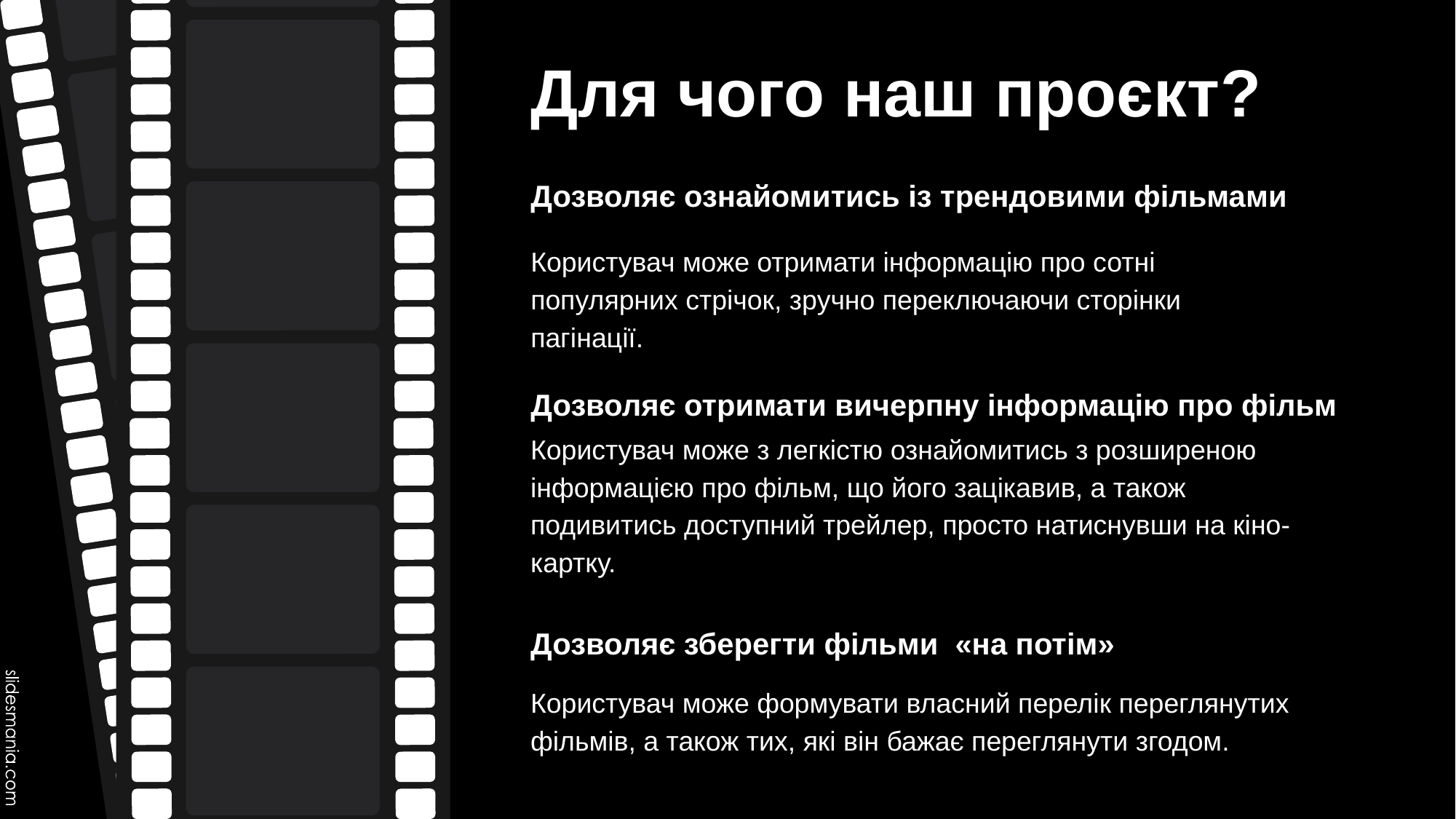

# Для чого наш проєкт?
Дозволяє ознайомитись із трендовими фільмами
Користувач може отримати інформацію про сотні популярних стрічок, зручно переключаючи сторінки пагінації.
Дозволяє отримати вичерпну інформацію про фільм
Користувач може з легкістю ознайомитись з розширеною інформацією про фільм, що його зацікавив, а також подивитись доступний трейлер, просто натиснувши на кіно-картку.

Дозволяє зберегти фільми  «на потім»
Користувач може формувати власний перелік переглянутих фільмів, а також тих, які він бажає переглянути згодом.